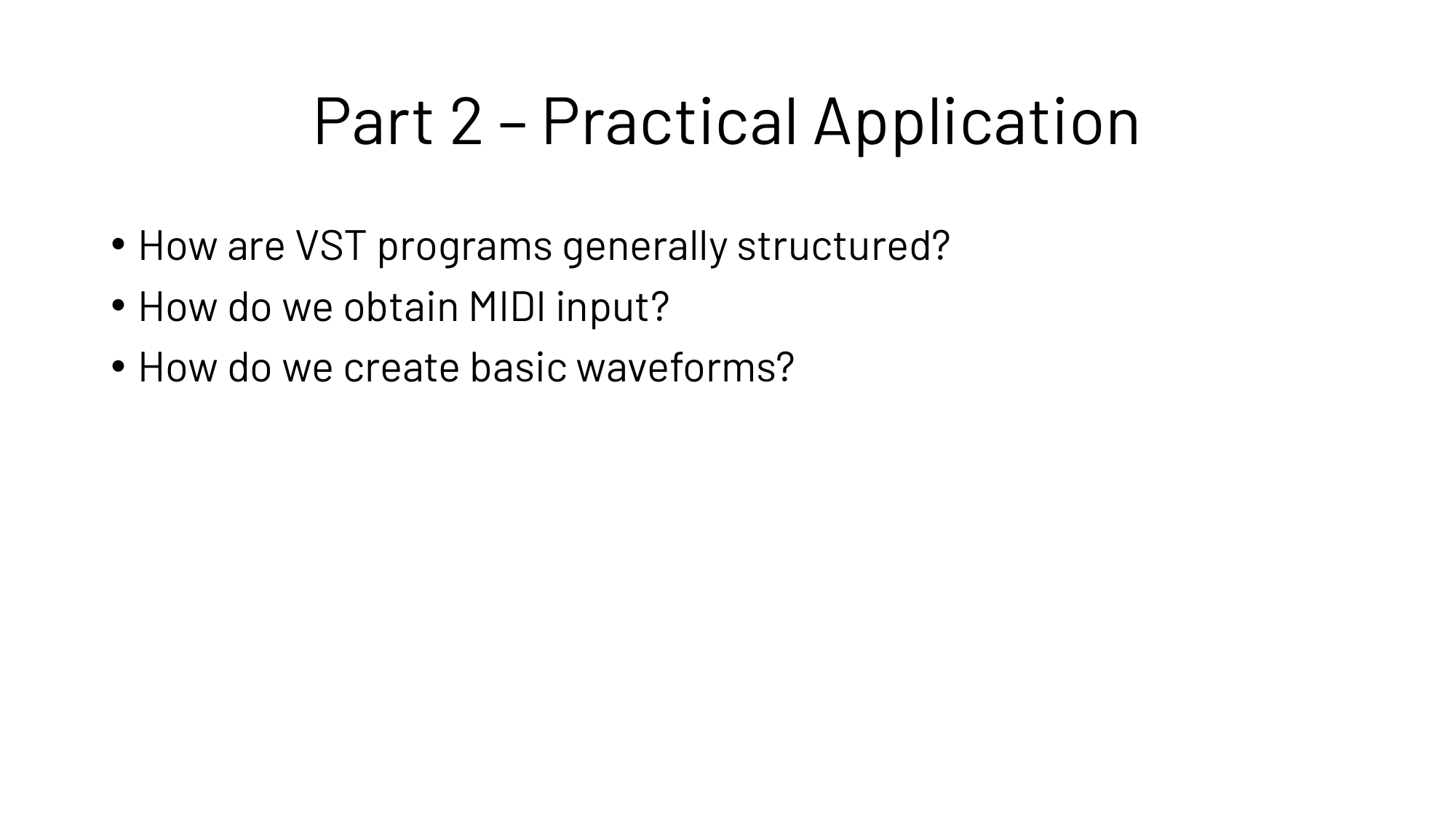

# Part 2 – Practical Application
How are VST programs generally structured?
How do we obtain MIDI input?
How do we create basic waveforms?